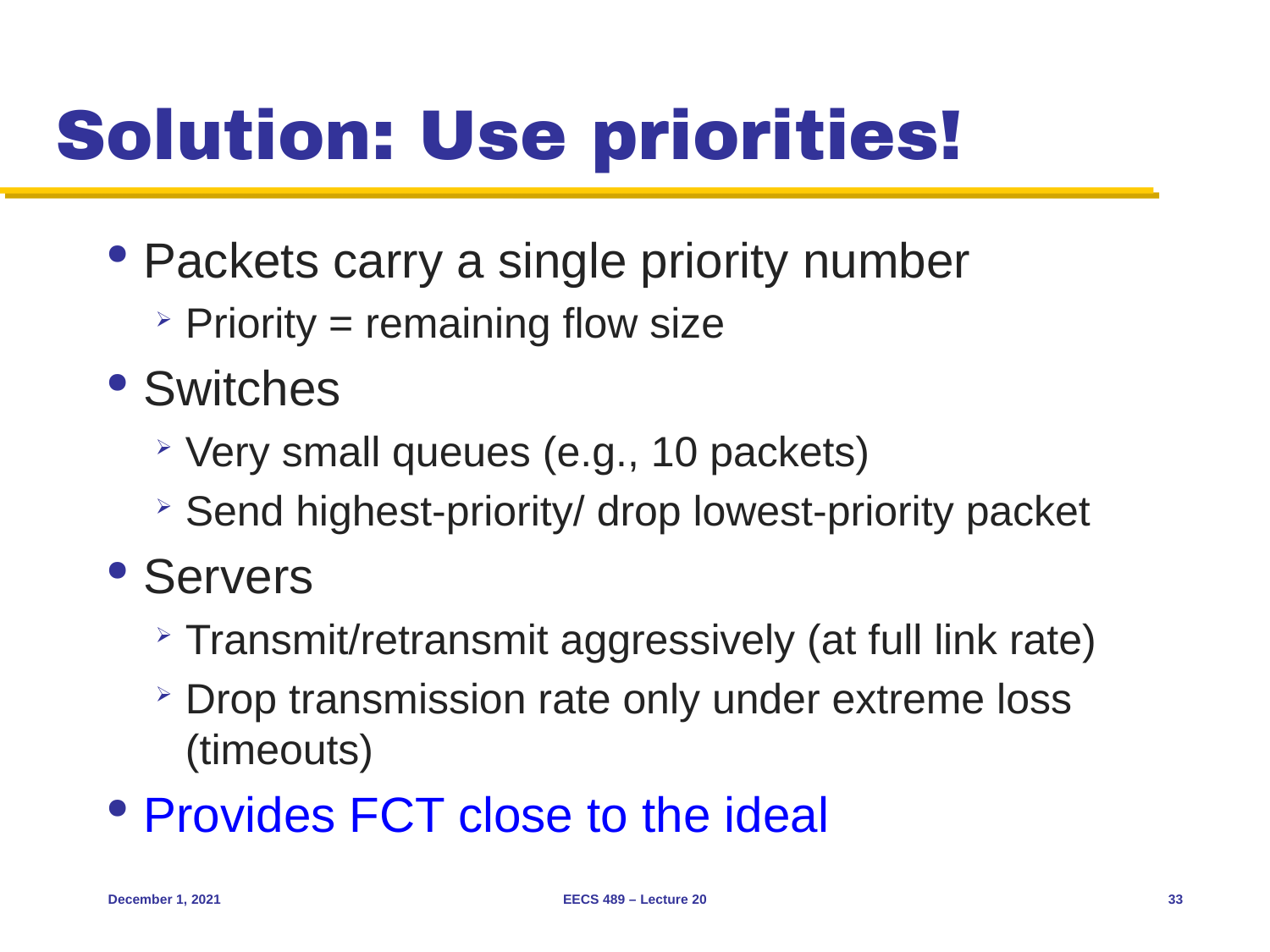

# Solution: Use priorities!
Packets carry a single priority number
Priority = remaining flow size
Switches
Very small queues (e.g., 10 packets)
Send highest-priority/ drop lowest-priority packet
Servers
Transmit/retransmit aggressively (at full link rate)
Drop transmission rate only under extreme loss (timeouts)
Provides FCT close to the ideal

December 1, 2021
EECS 489 – Lecture 20
33